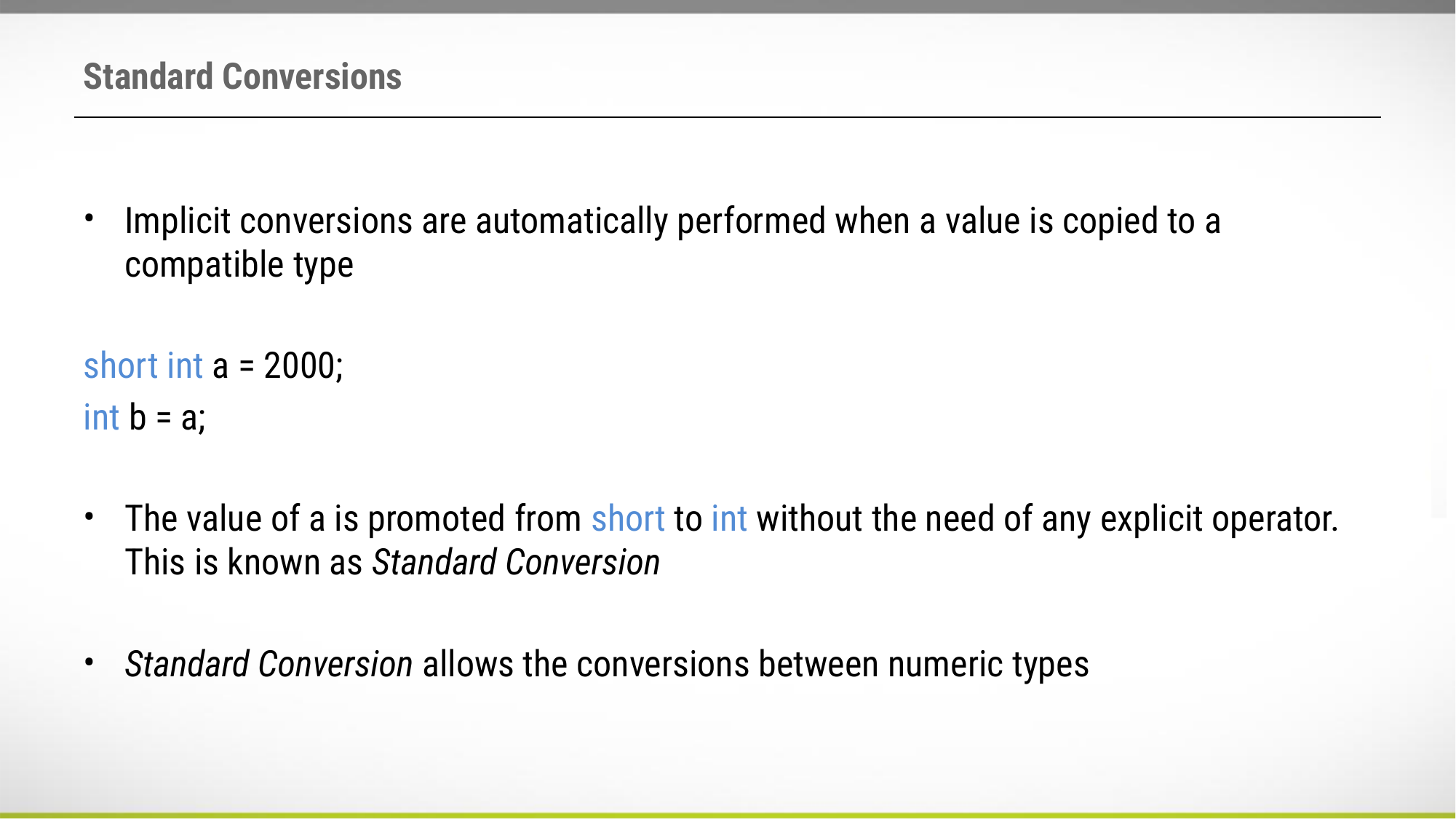

# Standard Conversions
Implicit conversions are automatically performed when a value is copied to a compatible type

short int a = 2000;
int b = a;

The value of a is promoted from short to int without the need of any explicit operator. This is known as Standard Conversion

Standard Conversion allows the conversions between numeric types